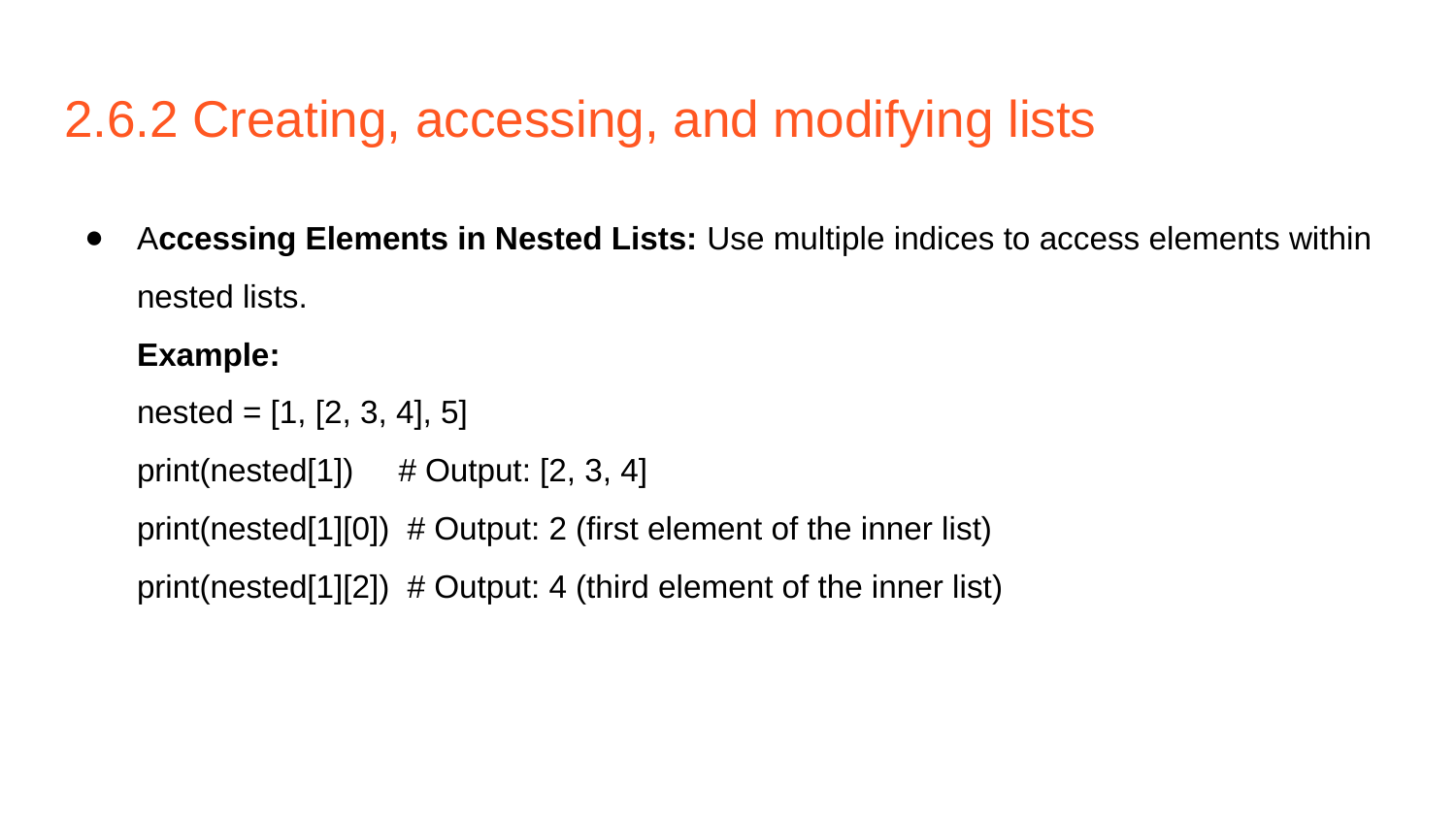

# 2.6.2 Creating, accessing, and modifying lists
Accessing Elements in Nested Lists: Use multiple indices to access elements within nested lists.
Example:
nested = [1, [2, 3, 4], 5]
print(nested[1])     # Output: [2, 3, 4]
print(nested[1][0])  # Output: 2 (first element of the inner list)
print(nested[1][2])  # Output: 4 (third element of the inner list)